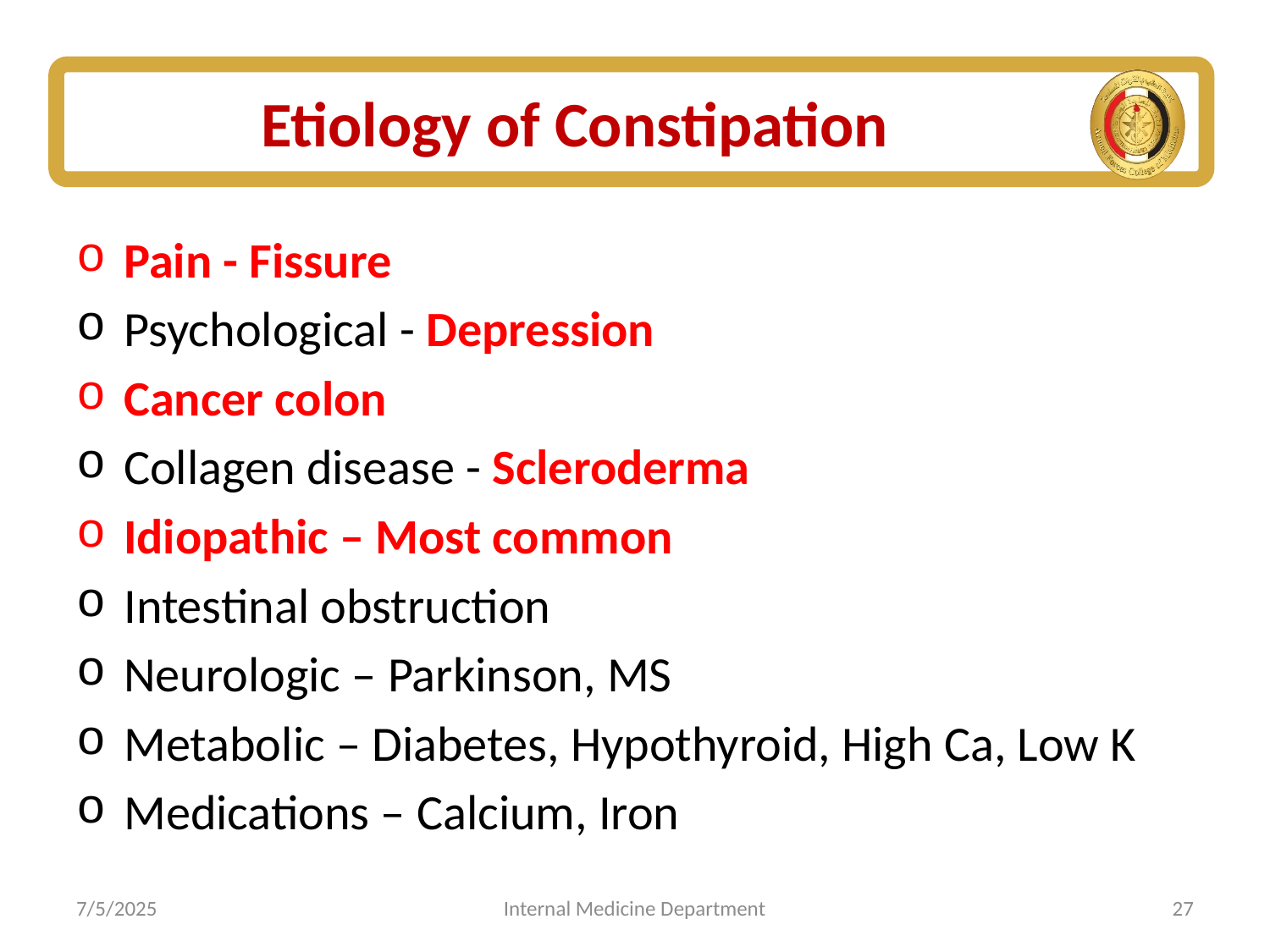

# Etiology of Constipation
Pain - Fissure
Psychological - Depression
Cancer colon
Collagen disease - Scleroderma
Idiopathic – Most common
Intestinal obstruction
Neurologic – Parkinson, MS
Metabolic – Diabetes, Hypothyroid, High Ca, Low K
Medications – Calcium, Iron
7/5/2025
Internal Medicine Department
27